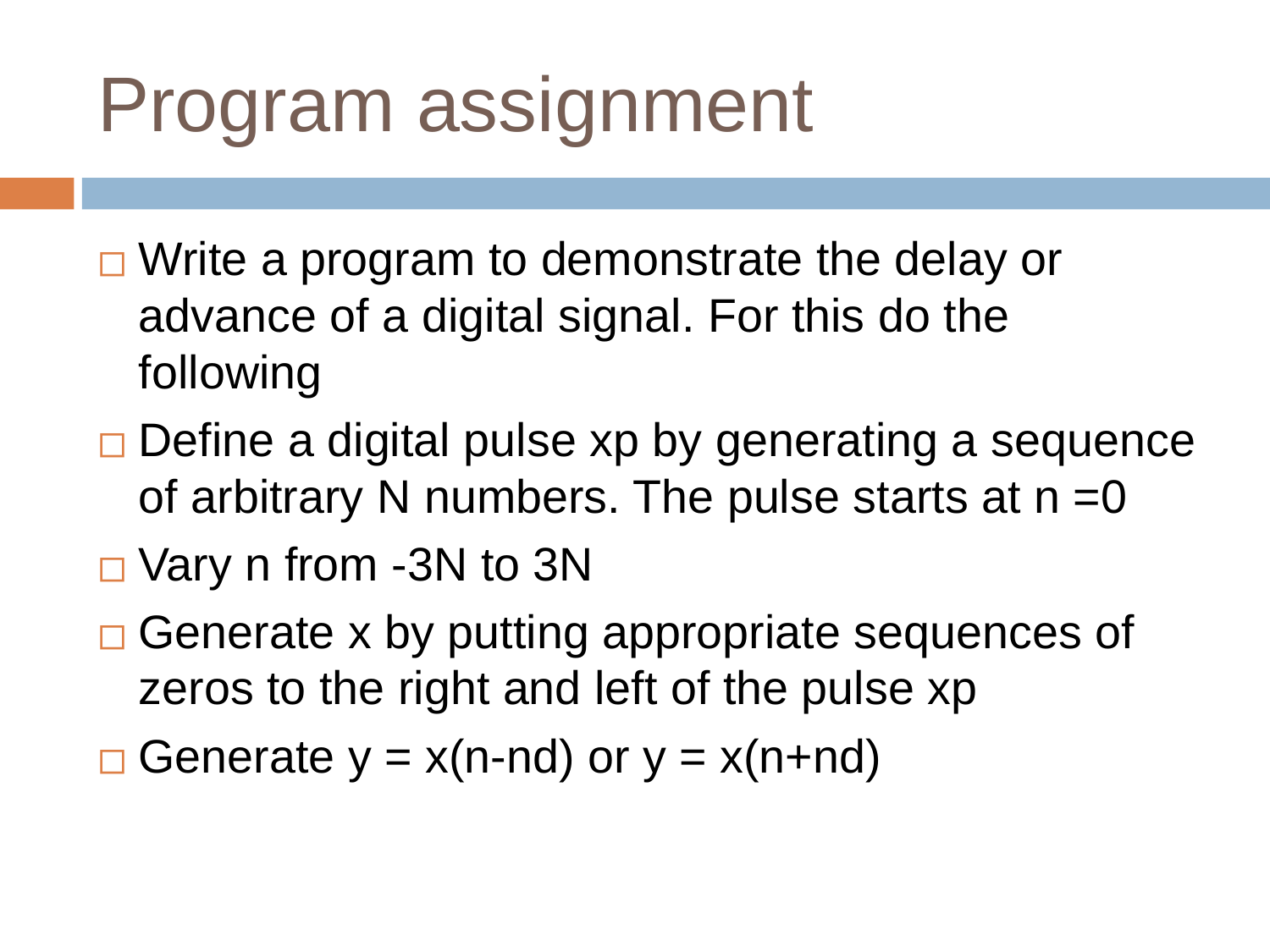

# Program assignment
Write a program to demonstrate the delay or advance of a digital signal. For this do the  following
Define a digital pulse xp by generating a sequence of arbitrary N numbers. The pulse starts at n =0
Vary n from -3N to 3N
Generate x by putting appropriate sequences of zeros to the right and left of the pulse xp
Generate y = x(n-nd) or y = x(n+nd)